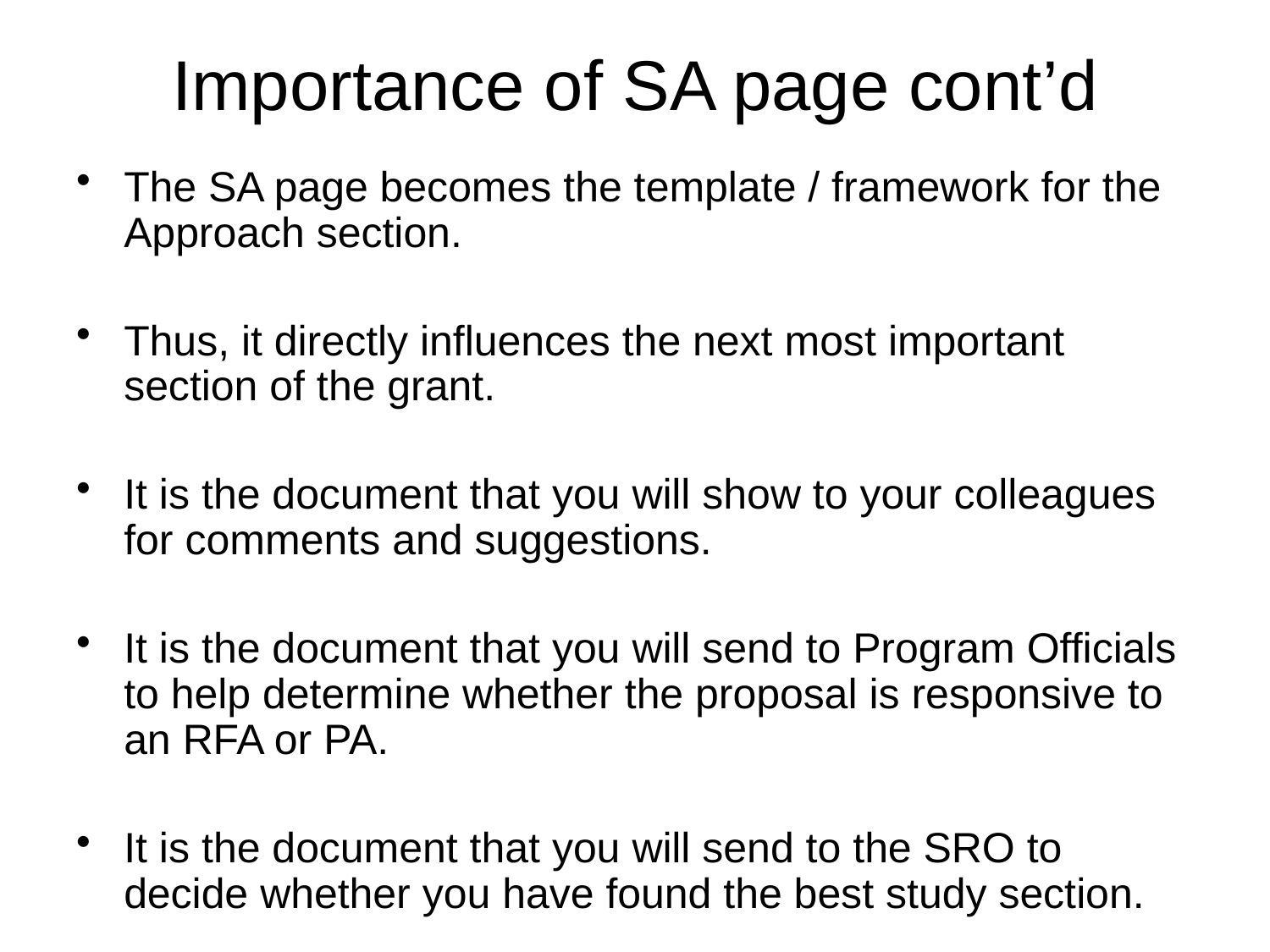

# Importance of SA page cont’d
The SA page becomes the template / framework for the Approach section.

Thus, it directly influences the next most important section of the grant.

It is the document that you will show to your colleagues for comments and suggestions.

It is the document that you will send to Program Officials to help determine whether the proposal is responsive to an RFA or PA.

It is the document that you will send to the SRO to decide whether you have found the best study section.